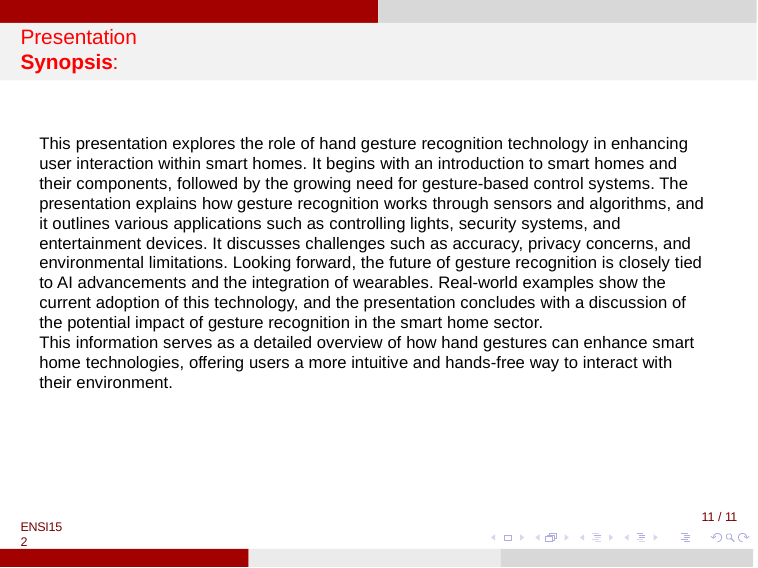

Presentation Synopsis:
This presentation explores the role of hand gesture recognition technology in enhancing user interaction within smart homes. It begins with an introduction to smart homes and their components, followed by the growing need for gesture-based control systems. The presentation explains how gesture recognition works through sensors and algorithms, and it outlines various applications such as controlling lights, security systems, and entertainment devices. It discusses challenges such as accuracy, privacy concerns, and environmental limitations. Looking forward, the future of gesture recognition is closely tied to AI advancements and the integration of wearables. Real-world examples show the current adoption of this technology, and the presentation concludes with a discussion of the potential impact of gesture recognition in the smart home sector.
This information serves as a detailed overview of how hand gestures can enhance smart home technologies, offering users a more intuitive and hands-free way to interact with their environment.
11 / 11
ENSI152